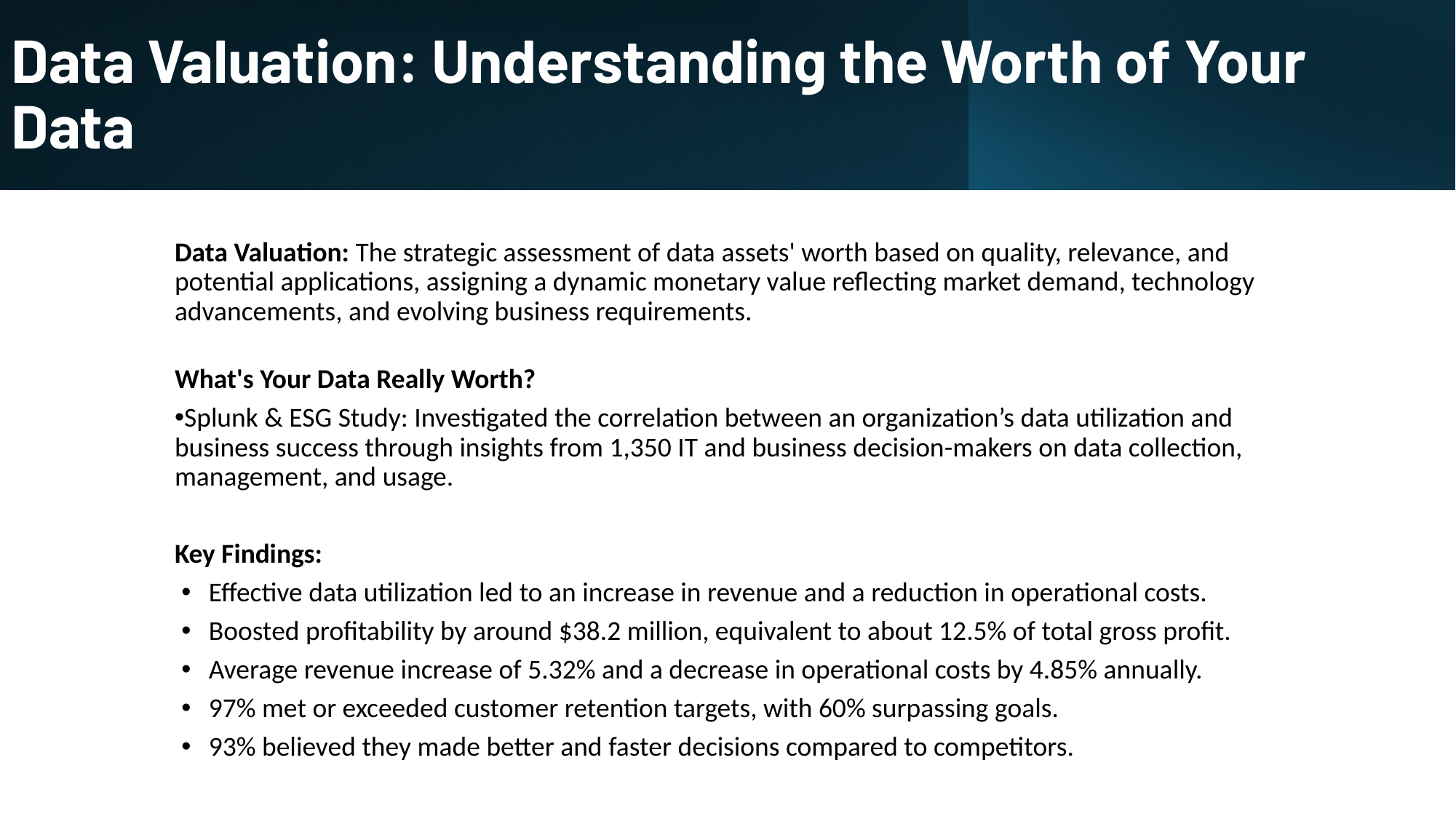

# Data Valuation: Understanding the Worth of Your Data
Data Valuation: The strategic assessment of data assets' worth based on quality, relevance, and potential applications, assigning a dynamic monetary value reflecting market demand, technology advancements, and evolving business requirements.
What's Your Data Really Worth?
Splunk & ESG Study: Investigated the correlation between an organization’s data utilization and business success through insights from 1,350 IT and business decision-makers on data collection, management, and usage.

Key Findings:
Effective data utilization led to an increase in revenue and a reduction in operational costs.
Boosted profitability by around $38.2 million, equivalent to about 12.5% of total gross profit.
Average revenue increase of 5.32% and a decrease in operational costs by 4.85% annually.
97% met or exceeded customer retention targets, with 60% surpassing goals.
93% believed they made better and faster decisions compared to competitors.